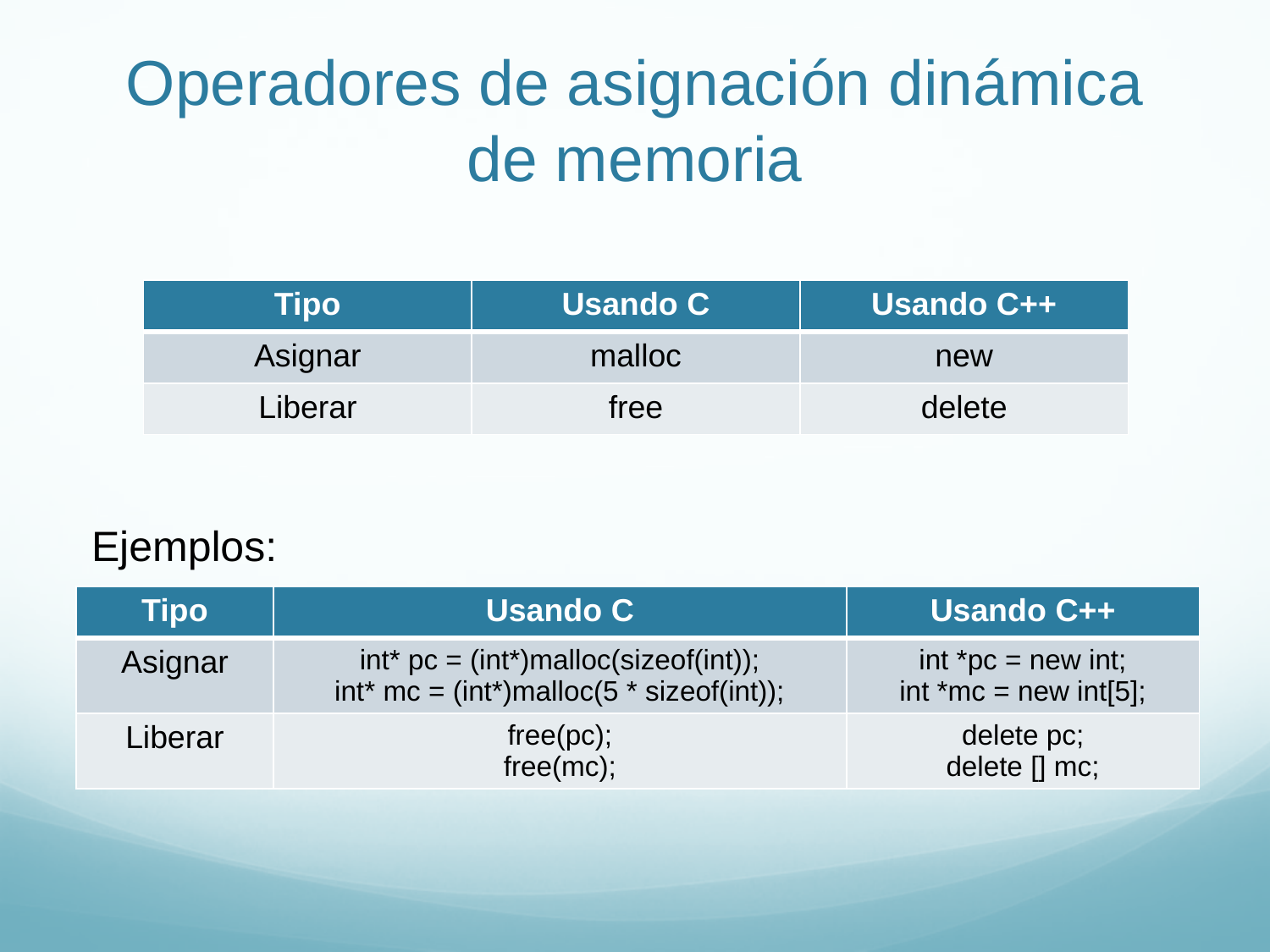

# Operadores de asignación dinámica de memoria
| Tipo | Usando C | Usando C++ |
| --- | --- | --- |
| Asignar | malloc | new |
| Liberar | free | delete |
Ejemplos:
| Tipo | Usando C | Usando C++ |
| --- | --- | --- |
| Asignar | int\* pc = (int\*)malloc(sizeof(int)); int\* mc = (int\*)malloc(5 \* sizeof(int)); | int \*pc = new int; int \*mc = new int[5]; |
| Liberar | free(pc); free(mc); | delete pc; delete [] mc; |